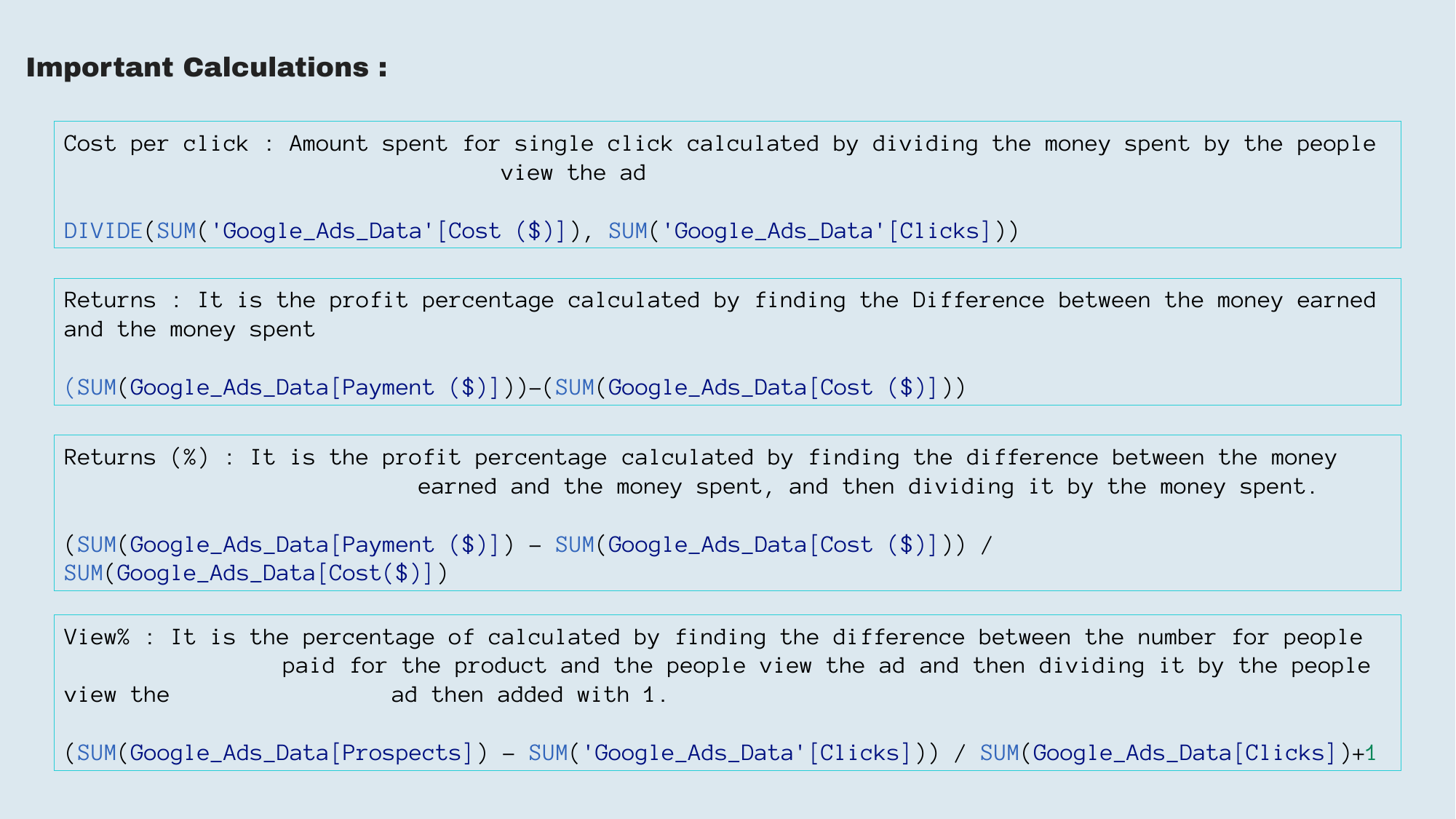

Important Calculations :
Cost per click : Amount spent for single click calculated by dividing the money spent by the people 				view the ad

DIVIDE(SUM('Google_Ads_Data'[Cost ($)]), SUM('Google_Ads_Data'[Clicks]))
Returns : It is the profit percentage calculated by finding the Difference between the money earned and the money spent

(SUM(Google_Ads_Data[Payment ($)]))-(SUM(Google_Ads_Data[Cost ($)]))
Returns (%) : It is the profit percentage calculated by finding the difference between the money 				  earned and the money spent, and then dividing it by the money spent.

(SUM(Google_Ads_Data[Payment ($)]) - SUM(Google_Ads_Data[Cost ($)])) / SUM(Google_Ads_Data[Cost($)])
View% : It is the percentage of calculated by finding the difference between the number for people 		paid for the product and the people view the ad and then dividing it by the people view the 		ad then added with 1.

(SUM(Google_Ads_Data[Prospects]) - SUM('Google_Ads_Data'[Clicks])) / SUM(Google_Ads_Data[Clicks])+1